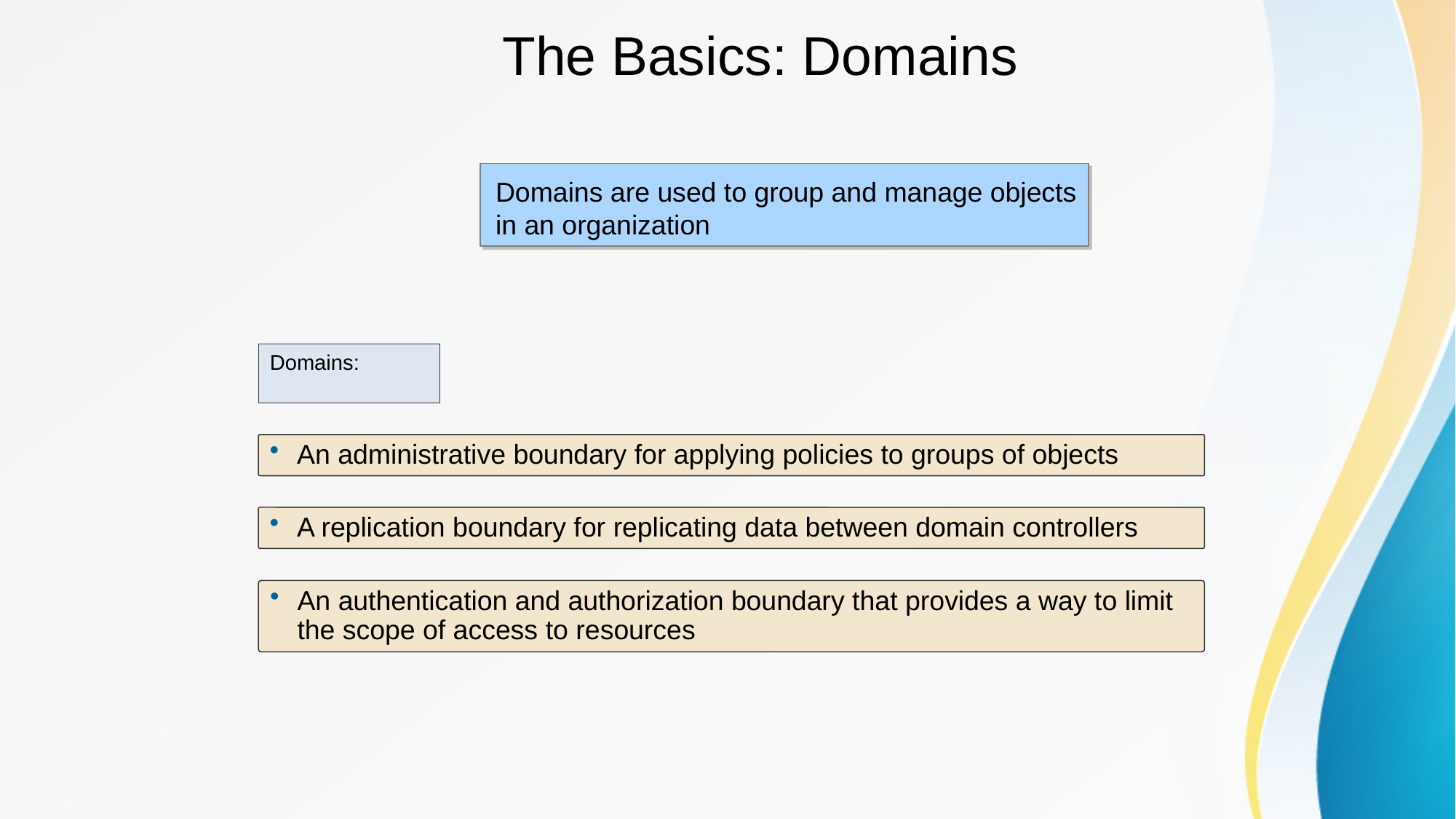

# The Basics: Domains

Domains are used to group and manage objects in an organization
Domains:
An administrative boundary for applying policies to groups of objects
A replication boundary for replicating data between domain controllers
An authentication and authorization boundary that provides a way to limit the scope of access to resources